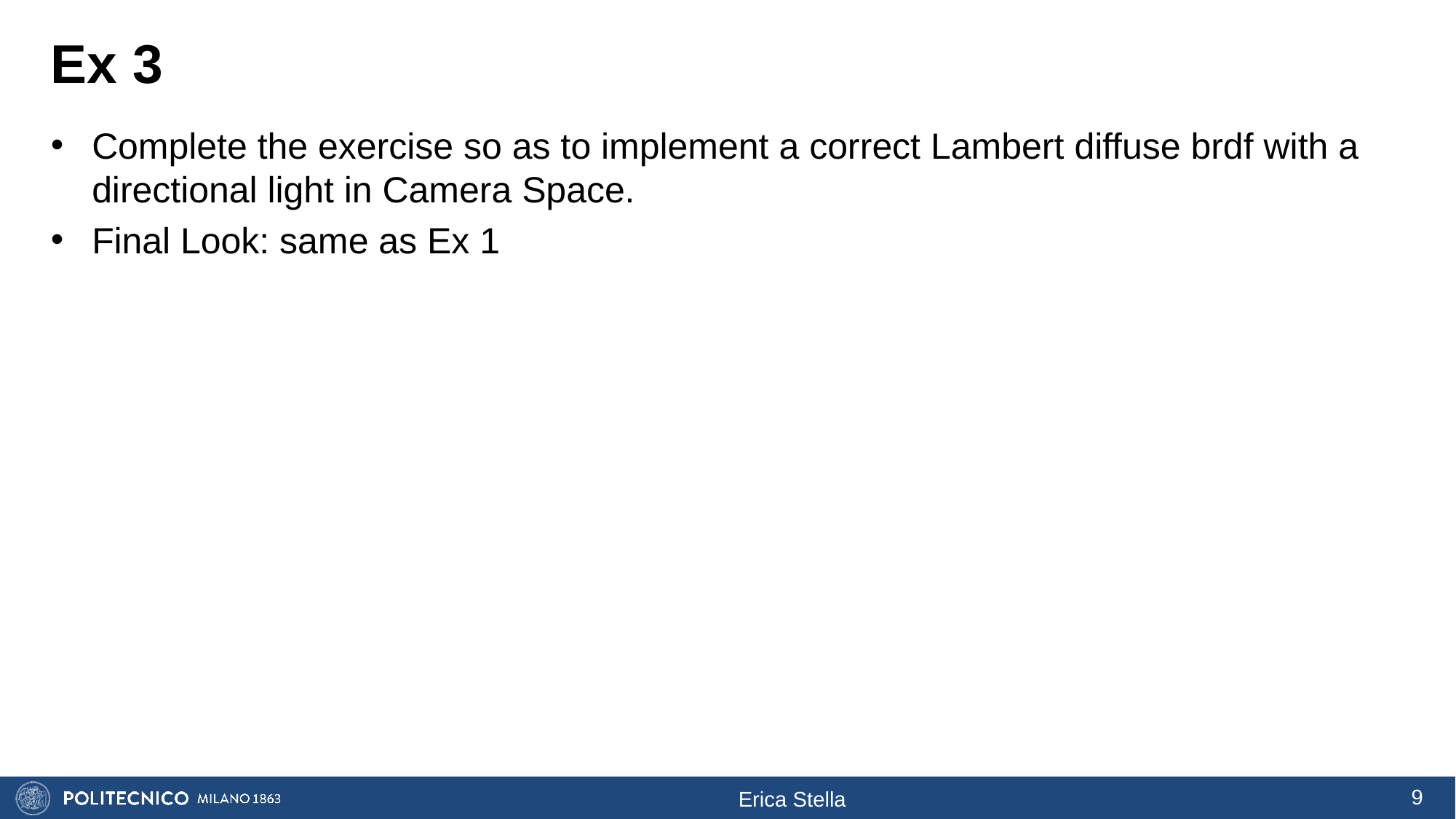

# Ex 3
Complete the exercise so as to implement a correct Lambert diffuse brdf with a directional light in Camera Space.
Final Look: same as Ex 1

9
Erica Stella